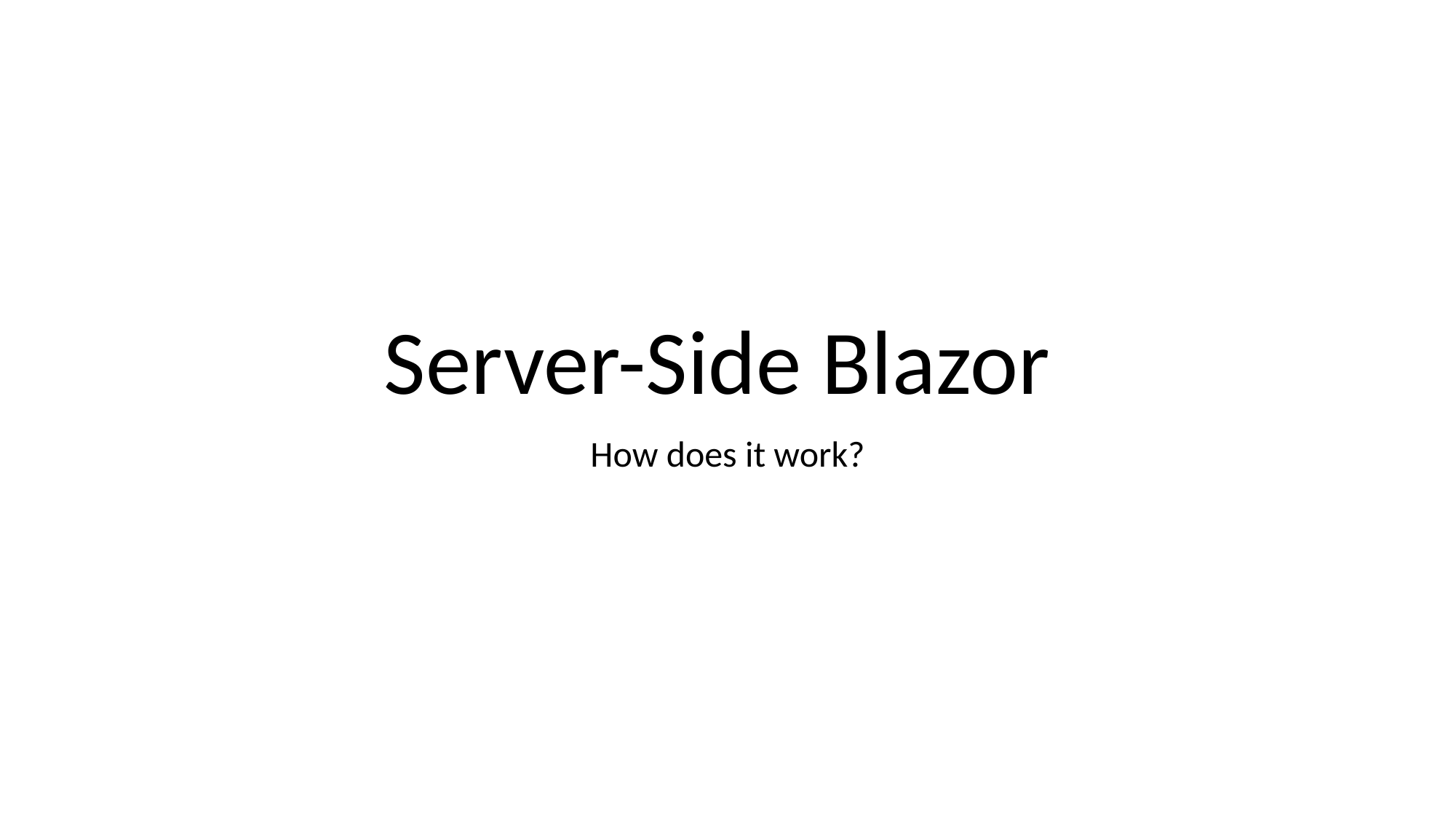

# Server-Side Blazor
How does it work?